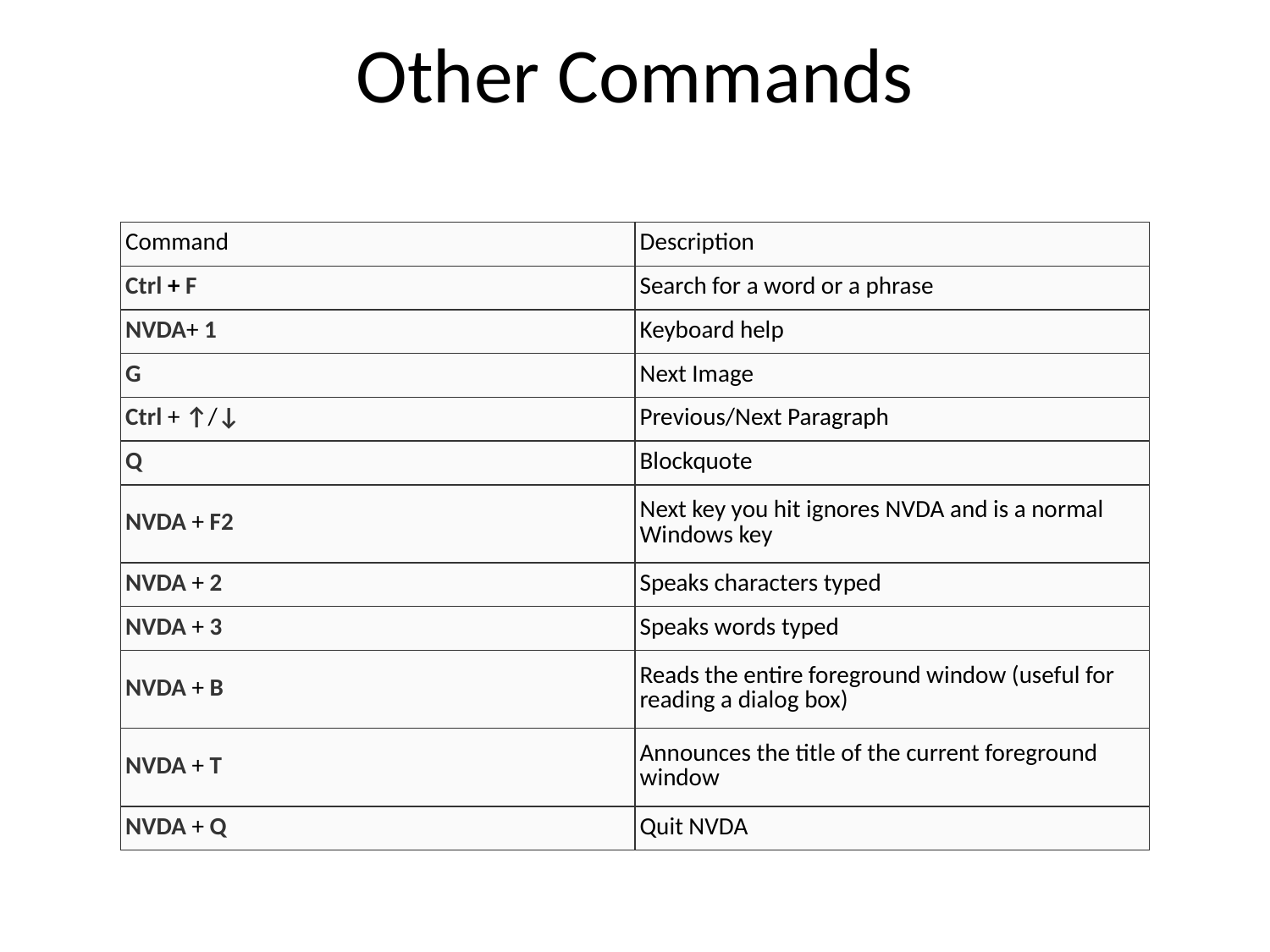

Other Commands
| Command | Description |
| --- | --- |
| Ctrl + F | Search for a word or a phrase |
| NVDA+ 1 | Keyboard help |
| G | Next Image |
| Ctrl + ↑/↓ | Previous/Next Paragraph |
| Q | Blockquote |
| NVDA + F2 | Next key you hit ignores NVDA and is a normal Windows key |
| NVDA + 2 | Speaks characters typed |
| NVDA + 3 | Speaks words typed |
| NVDA + B | Reads the entire foreground window (useful for reading a dialog box) |
| NVDA + T | Announces the title of the current foreground window |
| NVDA + Q | Quit NVDA |